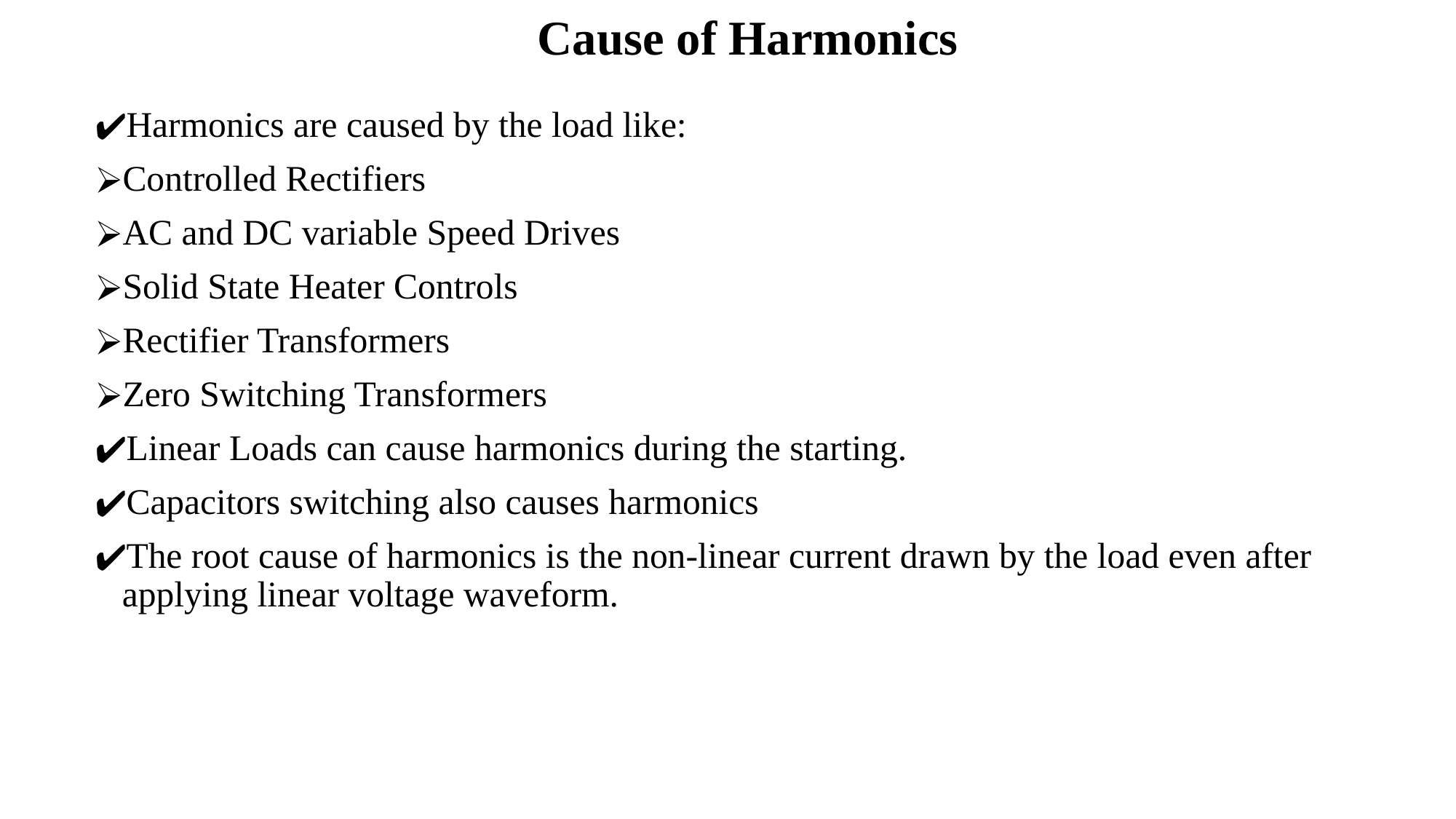

# Cause of Harmonics
Harmonics are caused by the load like:
Controlled Rectifiers
AC and DC variable Speed Drives
Solid State Heater Controls
Rectifier Transformers
Zero Switching Transformers
Linear Loads can cause harmonics during the starting.
Capacitors switching also causes harmonics
The root cause of harmonics is the non-linear current drawn by the load even after applying linear voltage waveform.